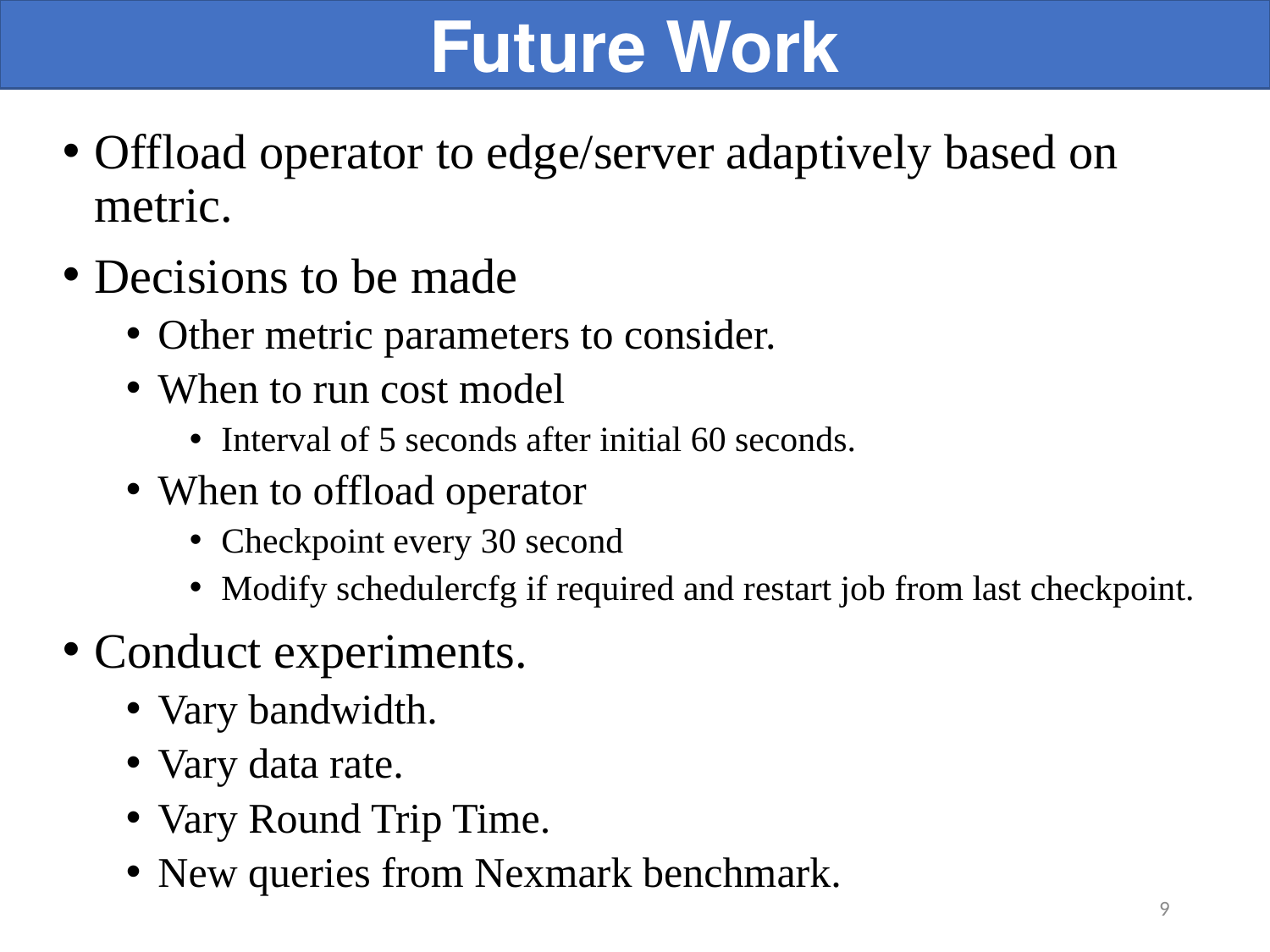

Future Work
Offload operator to edge/server adaptively based on metric.
Decisions to be made
Other metric parameters to consider.
When to run cost model
Interval of 5 seconds after initial 60 seconds.
When to offload operator
Checkpoint every 30 second
Modify schedulercfg if required and restart job from last checkpoint.
Conduct experiments.
Vary bandwidth.
Vary data rate.
Vary Round Trip Time.
New queries from Nexmark benchmark.

9